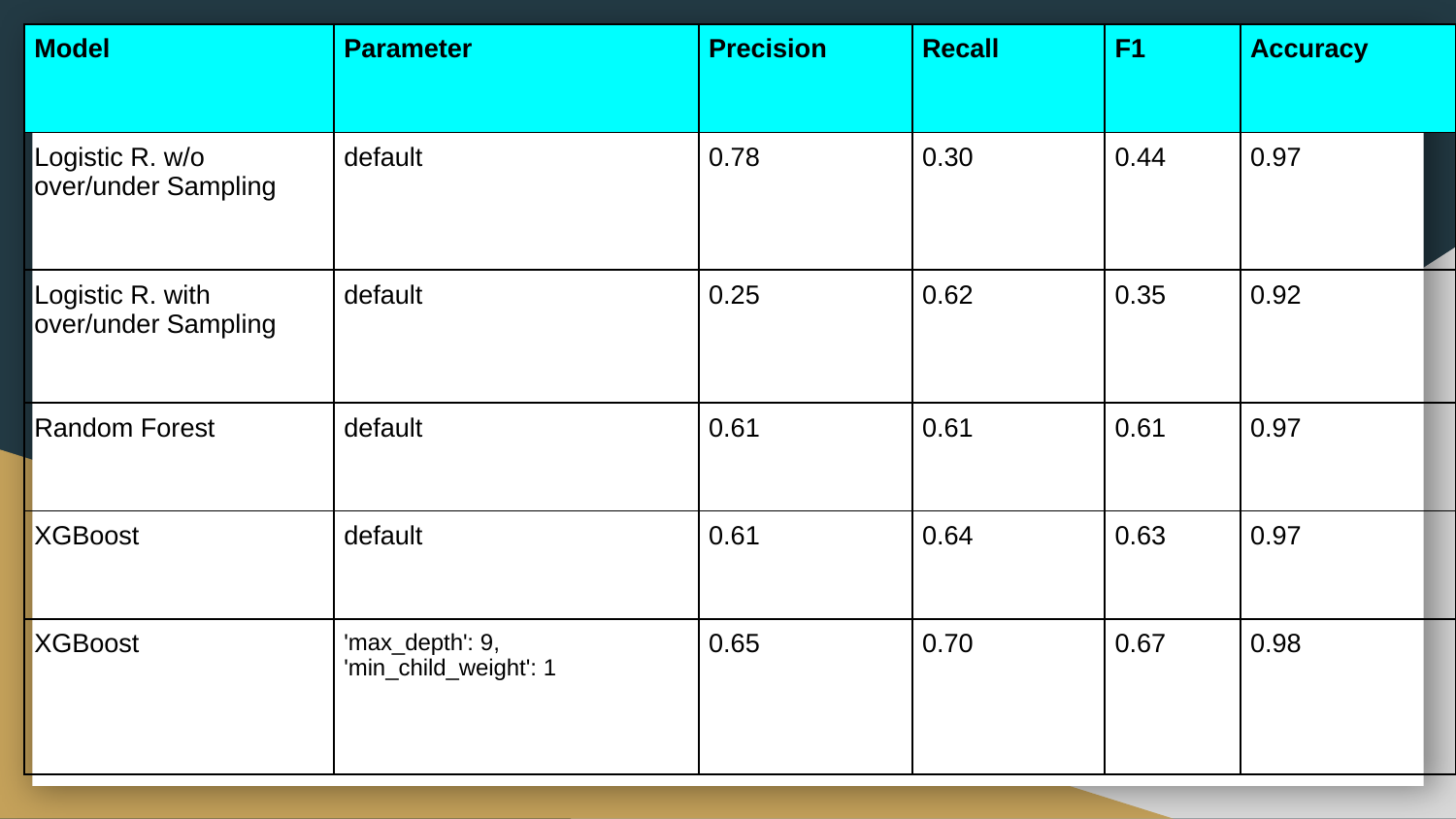

| Model | Parameter | Precision | Recall | F1 | Accuracy |
| --- | --- | --- | --- | --- | --- |
| Logistic R. w/o over/under Sampling | default | 0.78 | 0.30 | 0.44 | 0.97 |
| Logistic R. with over/under Sampling | default | 0.25 | 0.62 | 0.35 | 0.92 |
| Random Forest | default | 0.61 | 0.61 | 0.61 | 0.97 |
| XGBoost | default | 0.61 | 0.64 | 0.63 | 0.97 |
| XGBoost | 'max\_depth': 9, 'min\_child\_weight': 1 | 0.65 | 0.70 | 0.67 | 0.98 |